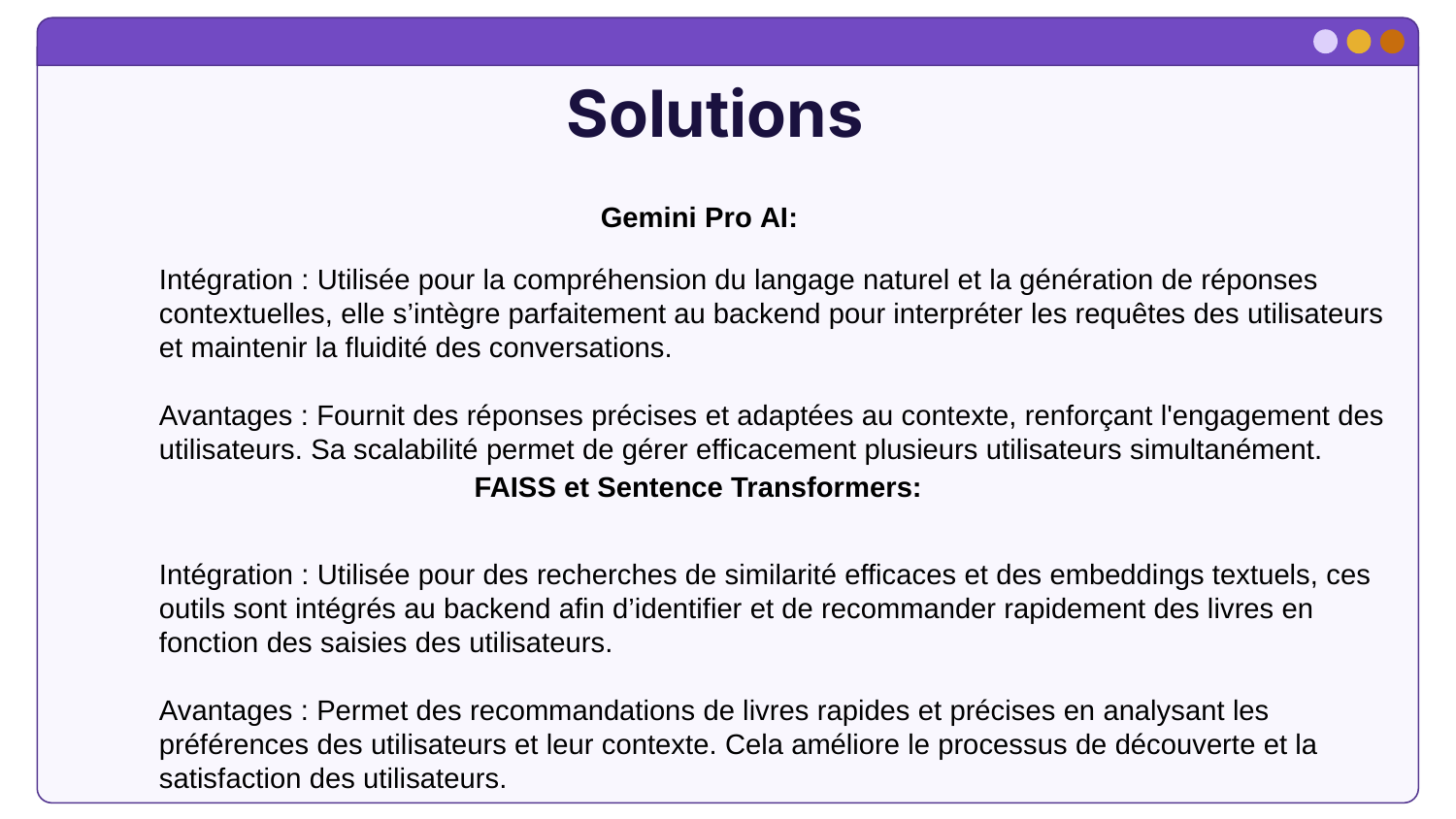

# Solutions
Gemini Pro AI:
Intégration : Utilisée pour la compréhension du langage naturel et la génération de réponses contextuelles, elle s’intègre parfaitement au backend pour interpréter les requêtes des utilisateurs et maintenir la fluidité des conversations.

Avantages : Fournit des réponses précises et adaptées au contexte, renforçant l'engagement des utilisateurs. Sa scalabilité permet de gérer efficacement plusieurs utilisateurs simultanément.
FAISS et Sentence Transformers:
Intégration : Utilisée pour des recherches de similarité efficaces et des embeddings textuels, ces outils sont intégrés au backend afin d’identifier et de recommander rapidement des livres en fonction des saisies des utilisateurs.

Avantages : Permet des recommandations de livres rapides et précises en analysant les préférences des utilisateurs et leur contexte. Cela améliore le processus de découverte et la satisfaction des utilisateurs.